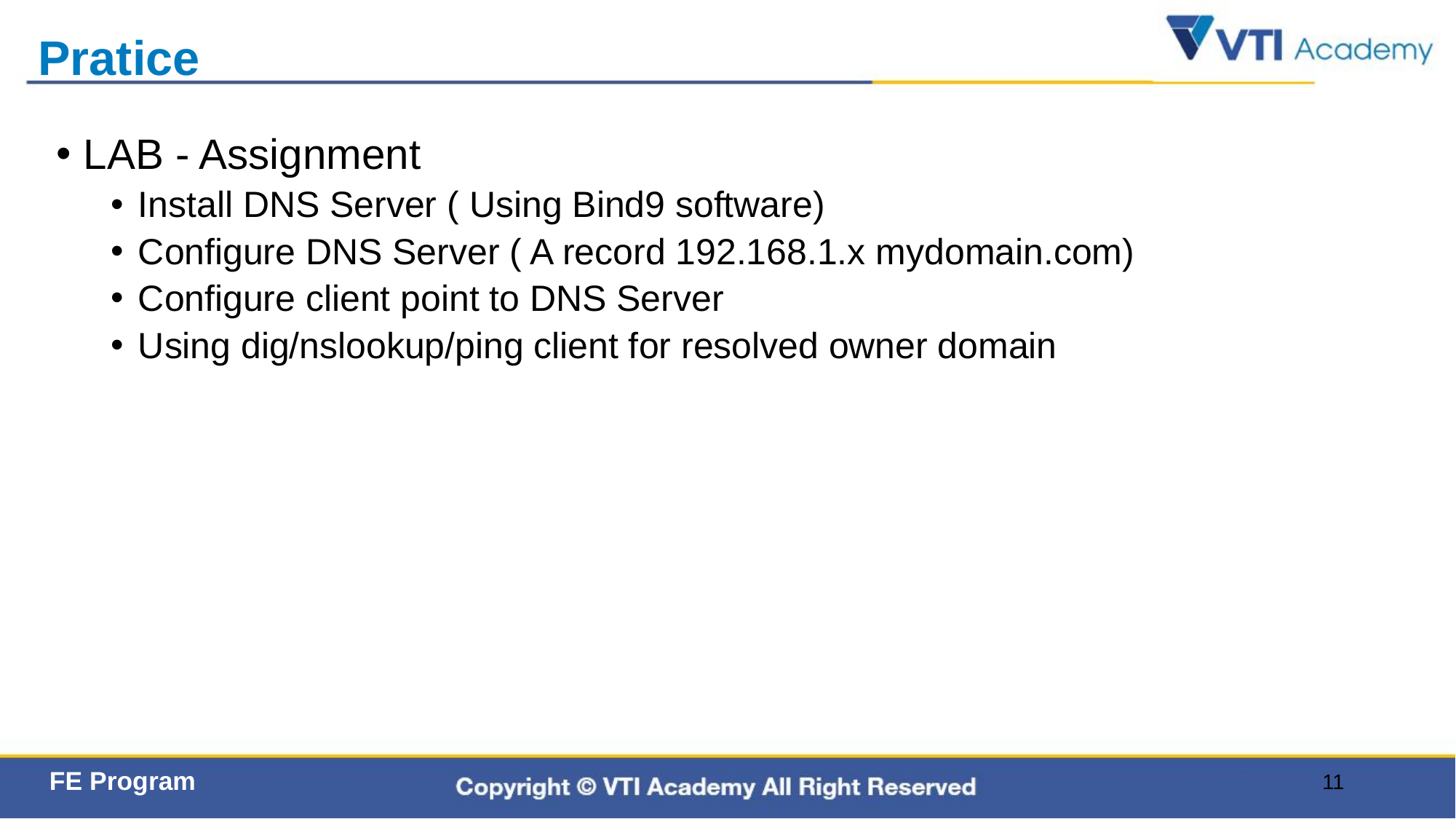

# Pratice
LAB - Assignment
Install DNS Server ( Using Bind9 software)
Configure DNS Server ( A record 192.168.1.x mydomain.com)
Configure client point to DNS Server
Using dig/nslookup/ping client for resolved owner domain
11